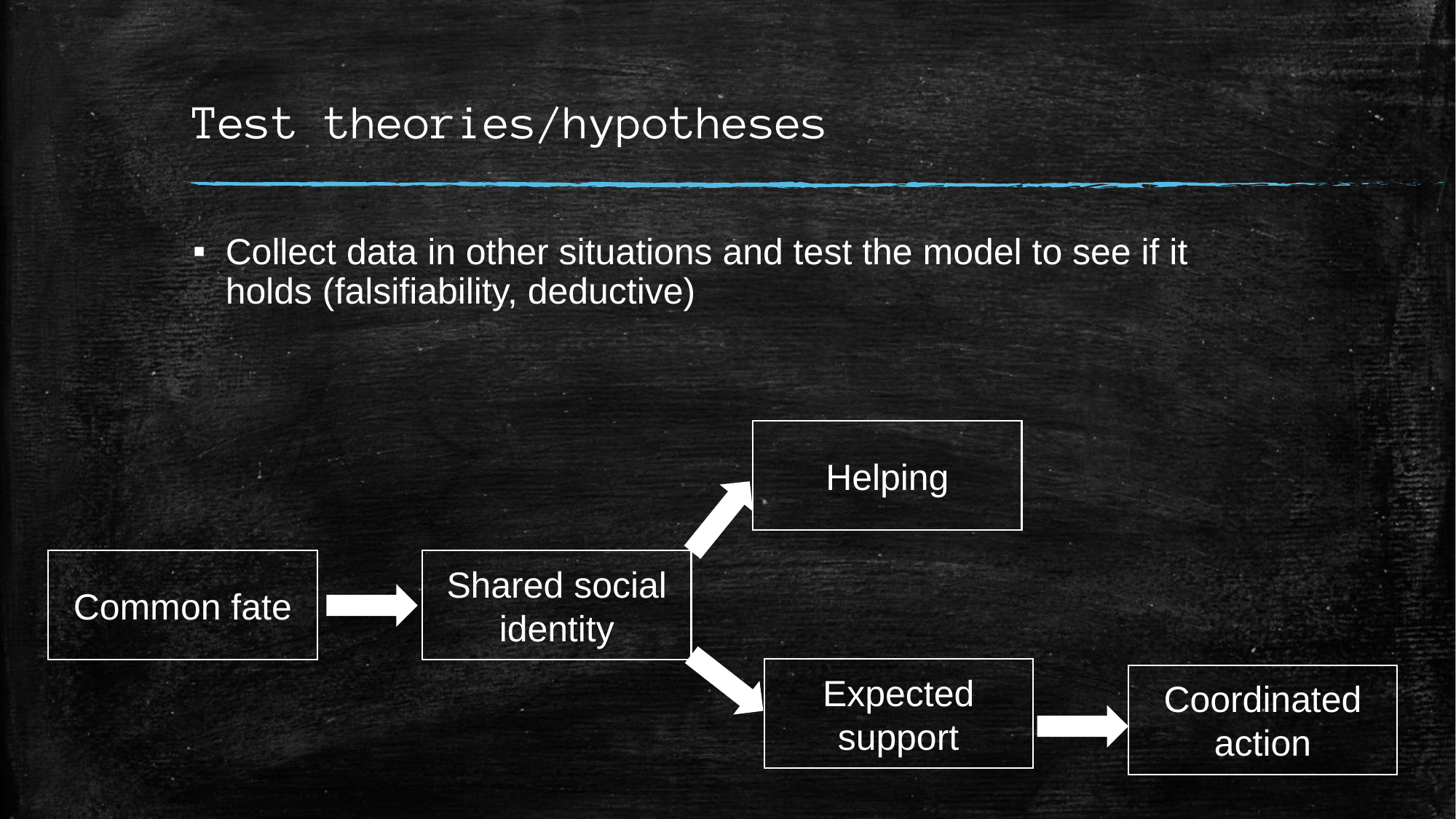

# Test theories/hypotheses
Collect data in other situations and test the model to see if it holds (falsifiability, deductive)
Helping

Shared social identity
Common fate

Expected support

Coordinated action